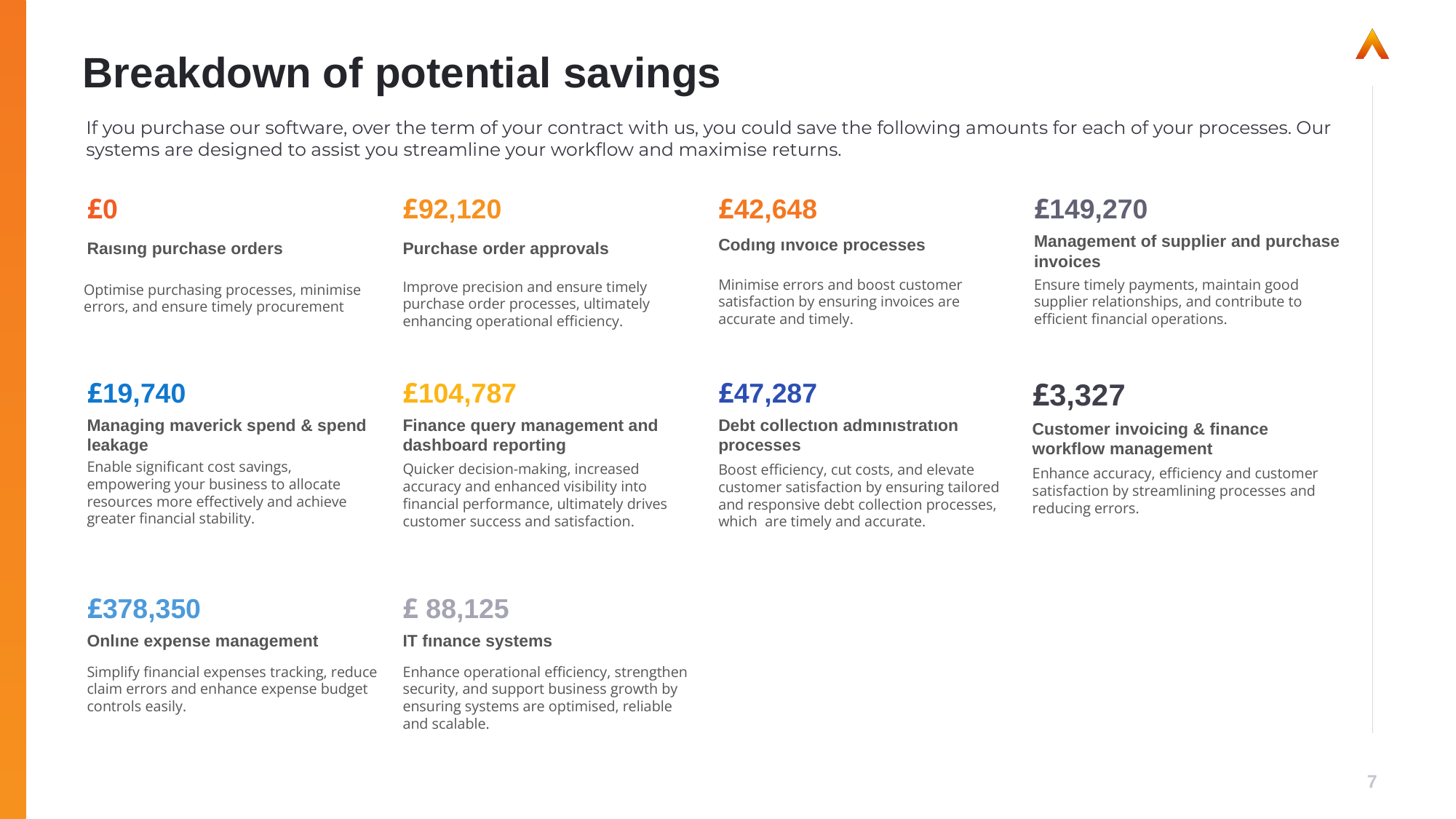

# Breakdown of potential savings
If you purchase our software, over the term of your contract with us, you could save the following amounts for each of your processes. Our systems are designed to assist you streamline your workflow and maximise returns.
£0
Raısıng purchase orders
Optimise purchasing processes, minimise errors, and ensure timely procurement
£92,120
Purchase order approvals
Improve precision and ensure timely purchase order processes, ultimately enhancing operational efficiency.
£149,270
Management of supplier and purchase invoices
Ensure timely payments, maintain good supplier relationships, and contribute to efficient financial operations.
£42,648
Codıng ınvoıce processes
Minimise errors and boost customer satisfaction by ensuring invoices are accurate and timely.
£104,787
Finance query management and dashboard reporting
Quicker decision-making, increased accuracy and enhanced visibility into financial performance, ultimately drives customer success and satisfaction.
£47,287
Debt collectıon admınıstratıon processes
Boost efficiency, cut costs, and elevate customer satisfaction by ensuring tailored and responsive debt collection processes, which  are timely and accurate.
£19,740
Managing maverick spend & spend leakage
Enable significant cost savings, empowering your business to allocate resources more effectively and achieve greater financial stability.
£3,327
Customer invoicing & finance workflow management
Enhance accuracy, efficiency and customer satisfaction by streamlining processes and reducing errors.
£378,350
Onlıne expense management
Simplify financial expenses tracking, reduce claim errors and enhance expense budget controls easily.
£ 88,125
IT fınance systems
Enhance operational efficiency, strengthen security, and support business growth by ensuring systems are optimised, reliable and scalable.
7